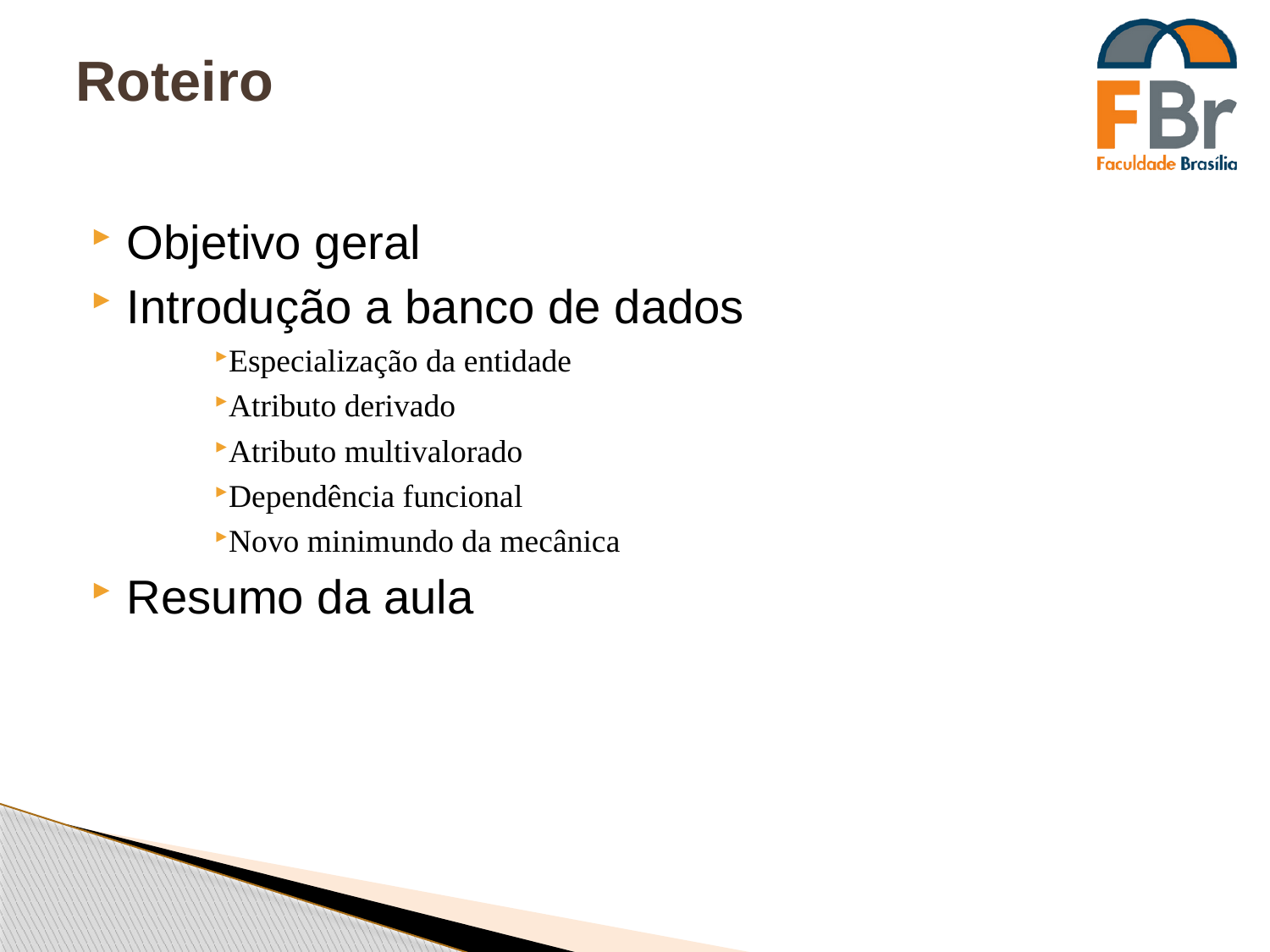

# Roteiro
Objetivo geral
Introdução a banco de dados
Especialização da entidade
Atributo derivado
Atributo multivalorado
Dependência funcional
Novo minimundo da mecânica
Resumo da aula